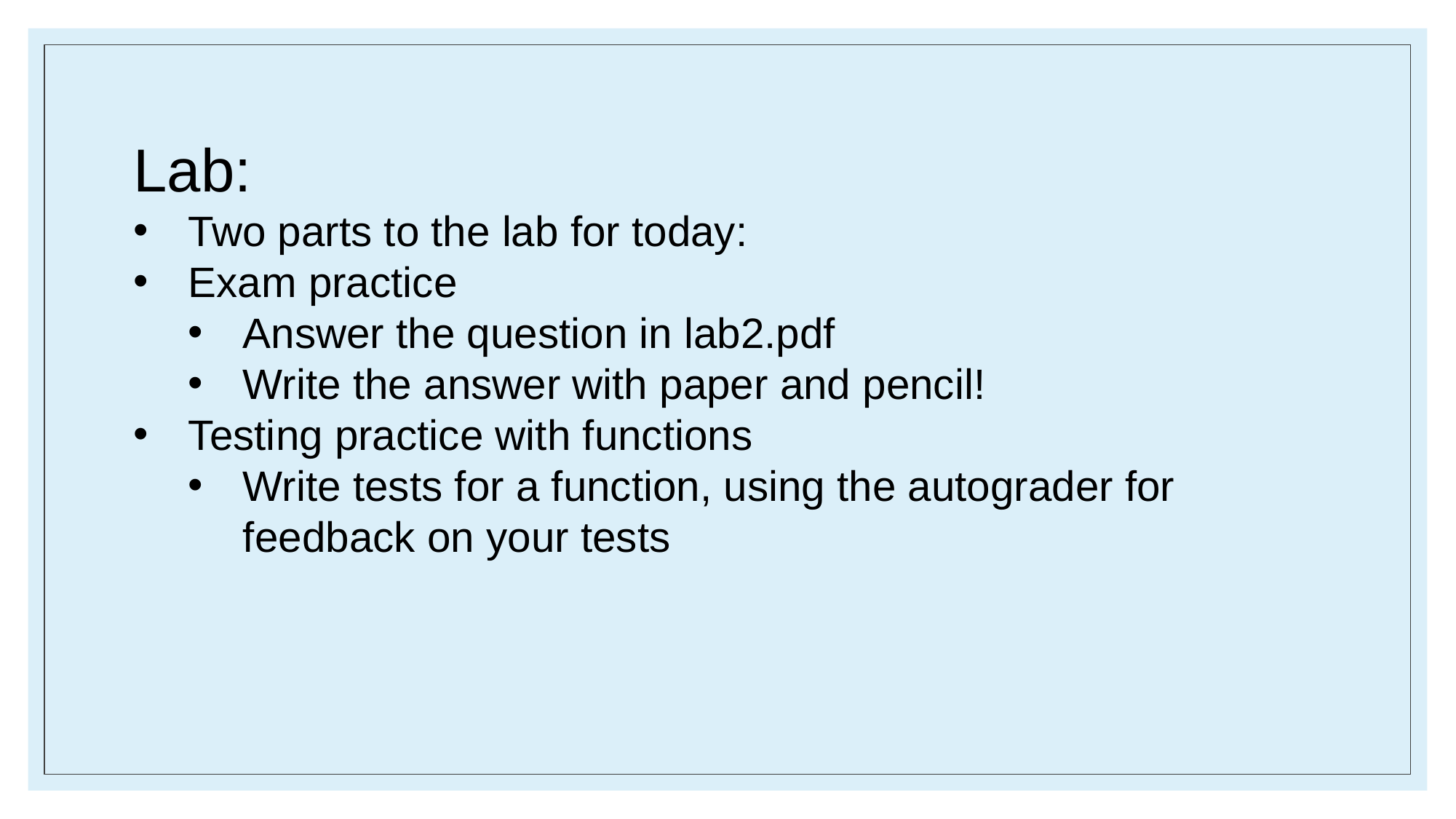

Lab:
Two parts to the lab for today:
Exam practice
Answer the question in lab2.pdf
Write the answer with paper and pencil!
Testing practice with functions
Write tests for a function, using the autograder for feedback on your tests